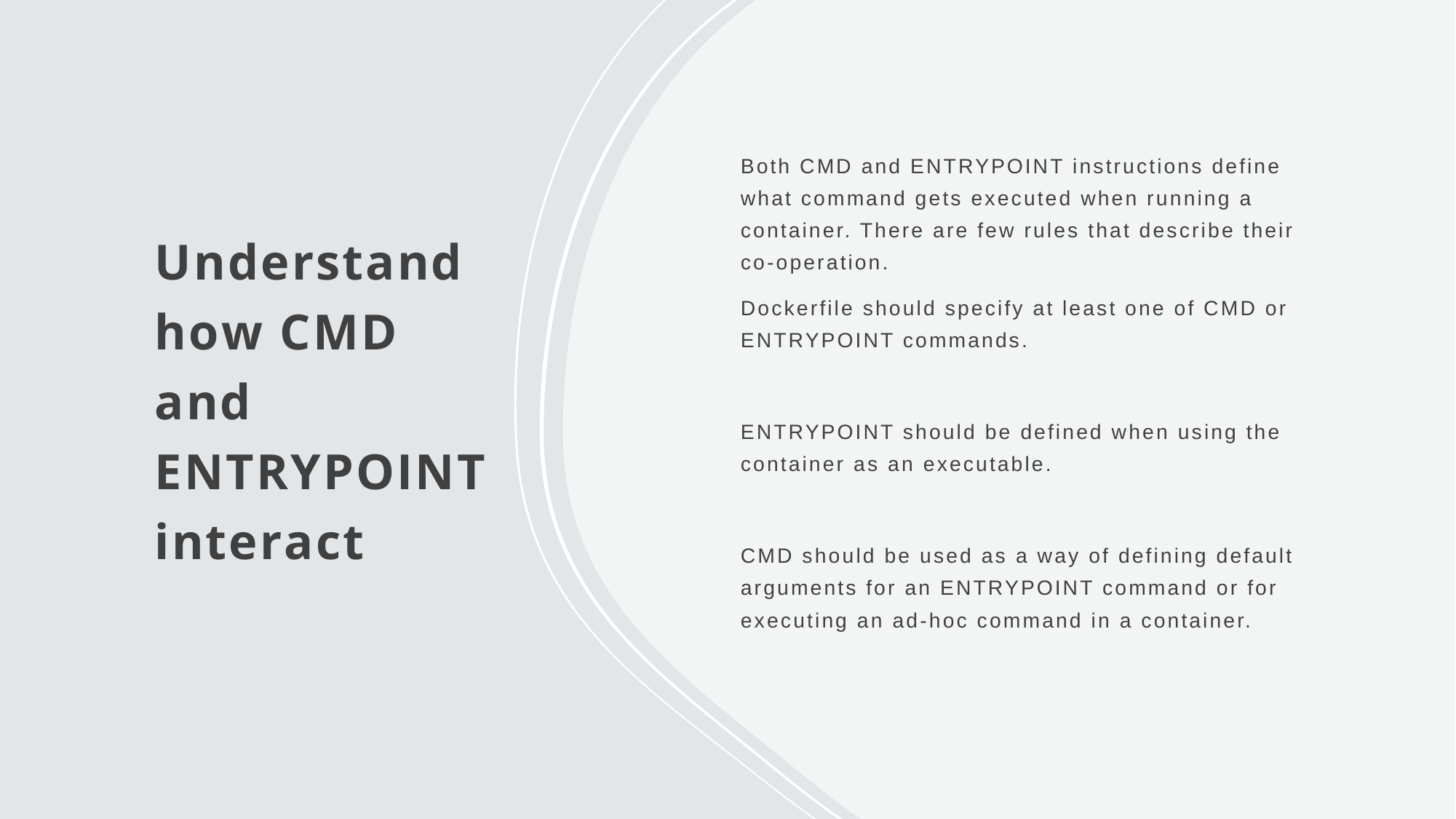

# Understand how CMD and ENTRYPOINT interact
Both CMD and ENTRYPOINT instructions define what command gets executed when running a container. There are few rules that describe their co-operation.
Dockerfile should specify at least one of CMD or ENTRYPOINT commands.

ENTRYPOINT should be defined when using the container as an executable.

CMD should be used as a way of defining default arguments for an ENTRYPOINT command or for executing an ad-hoc command in a container.